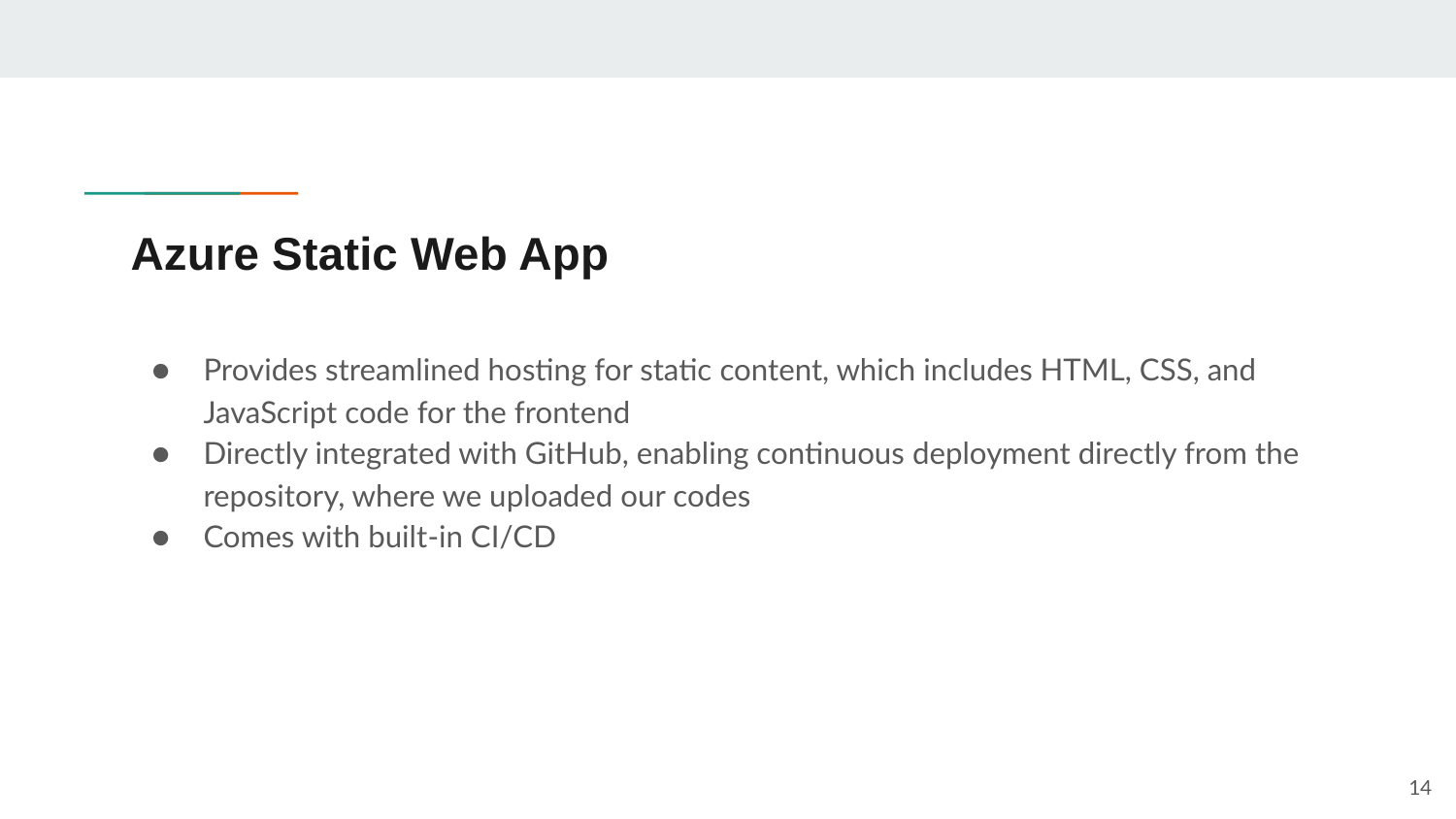

# Azure Static Web App
Provides streamlined hosting for static content, which includes HTML, CSS, and JavaScript code for the frontend
Directly integrated with GitHub, enabling continuous deployment directly from the repository, where we uploaded our codes
Comes with built-in CI/CD
14